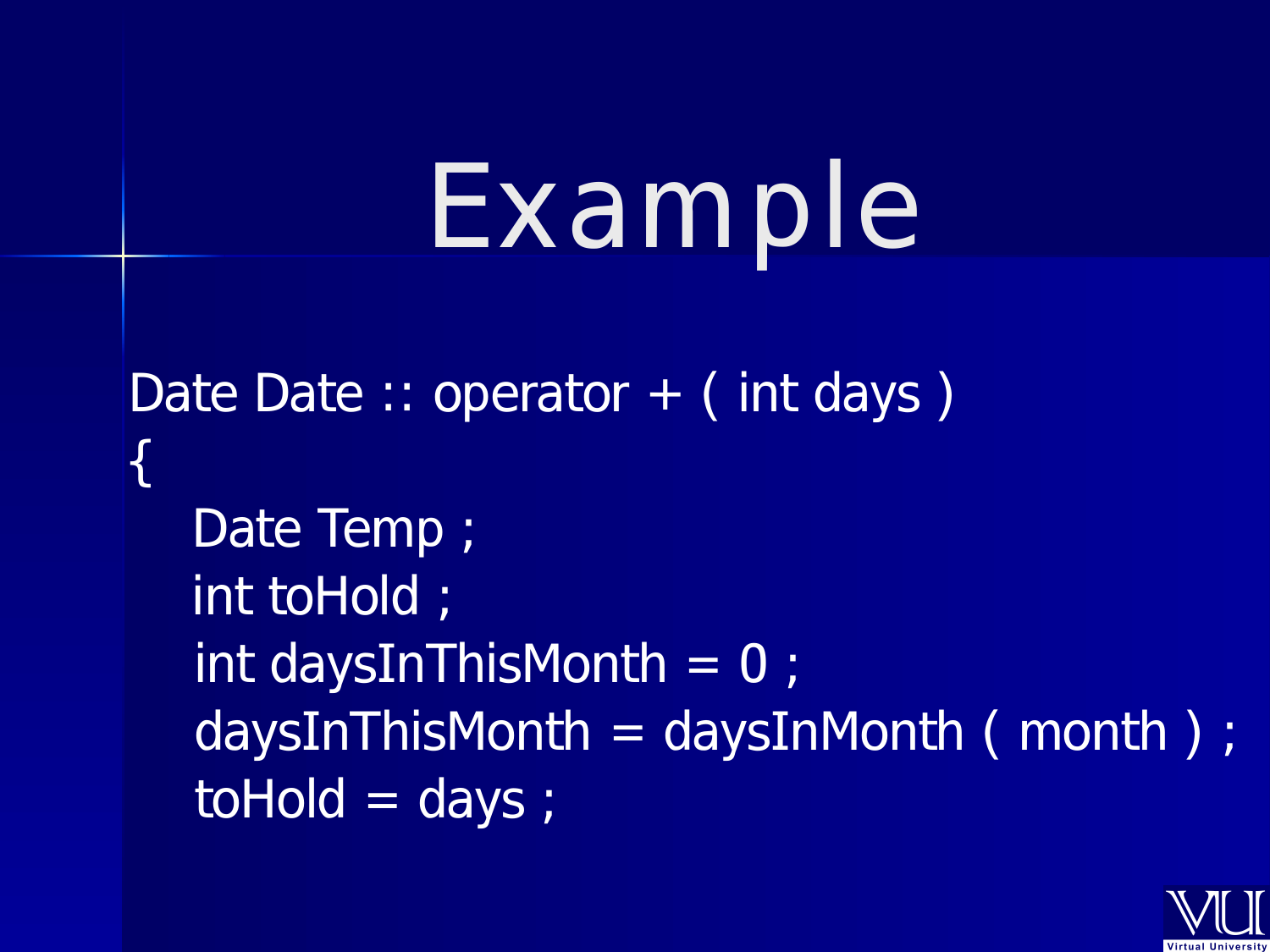

# Example
Date Date :: operator + ( int days )
{
	 Date Temp ;
	 int toHold ;
    int daysInThisMonth = 0 ;
    daysInThisMonth = daysInMonth ( month ) ;
    toHold = days ;